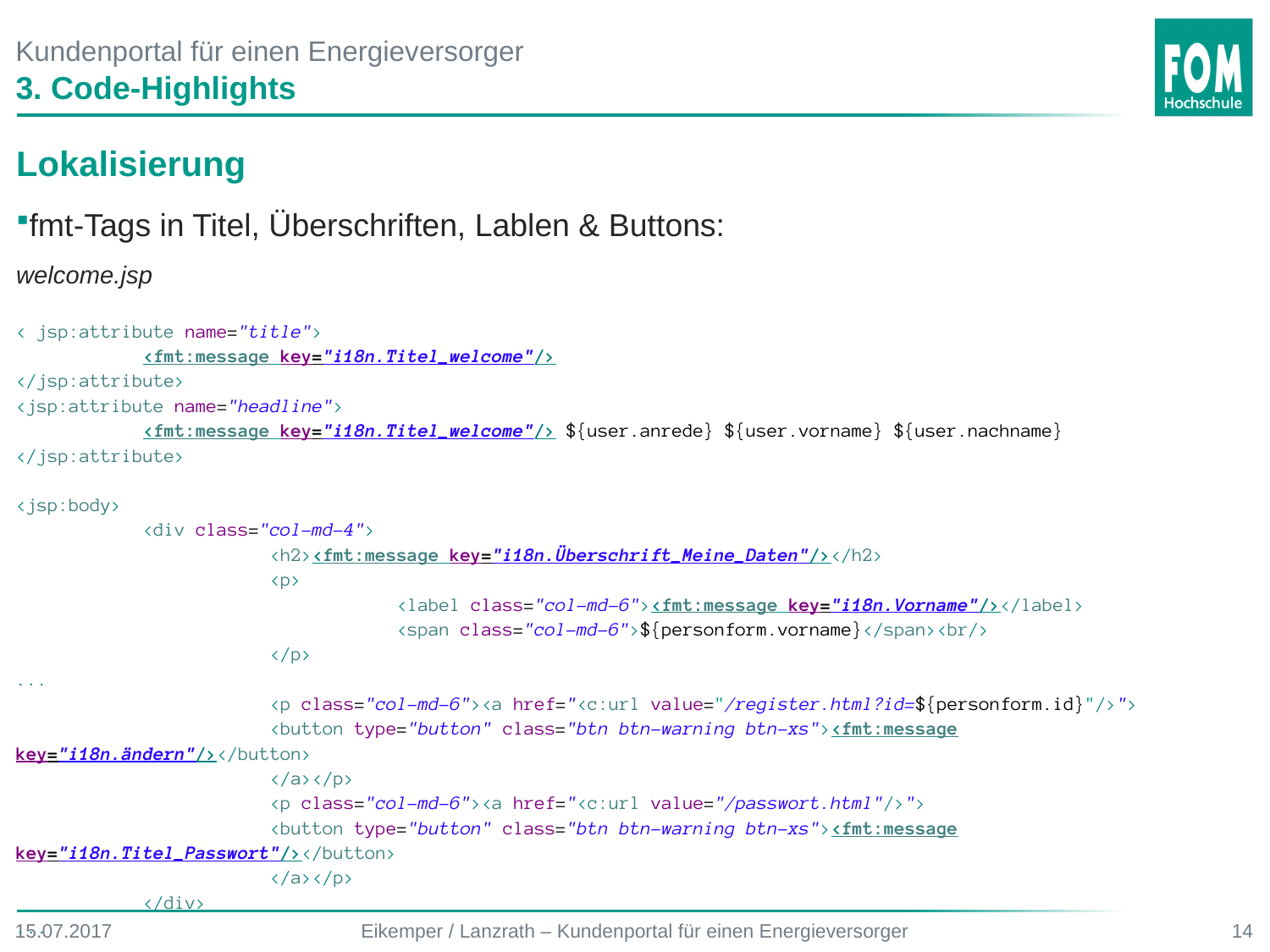

# Kundenportal für einen Energieversorger
3. Code-Highlights
Lokalisierung
fmt-Tags in Titel, Überschriften, Lablen & Buttons:
welcome.jsp

< jsp:attribute name="title">
	<fmt:message key="i18n.Titel_welcome"/>
</jsp:attribute>
<jsp:attribute name="headline">
	<fmt:message key="i18n.Titel_welcome"/> ${user.anrede} ${user.vorname} ${user.nachname}
</jsp:attribute>

<jsp:body>
	<div class="col-md-4">
		<h2><fmt:message key="i18n.Überschrift_Meine_Daten"/></h2>
		<p>
			<label class="col-md-6"><fmt:message key="i18n.Vorname"/></label>
			<span class="col-md-6">${personform.vorname}</span><br/>
		</p>
...
		<p class="col-md-6"><a href="<c:url value="/register.html?id=${personform.id}"/>">
		<button type="button" class="btn btn-warning btn-xs"><fmt:message key="i18n.ändern"/></button>
		</a></p>
		<p class="col-md-6"><a href="<c:url value="/passwort.html"/>">
		<button type="button" class="btn btn-warning btn-xs"><fmt:message key="i18n.Titel_Passwort"/></button>
		</a></p>
	</div>
...
15.07.2017
Eikemper / Lanzrath – Kundenportal für einen Energieversorger
14